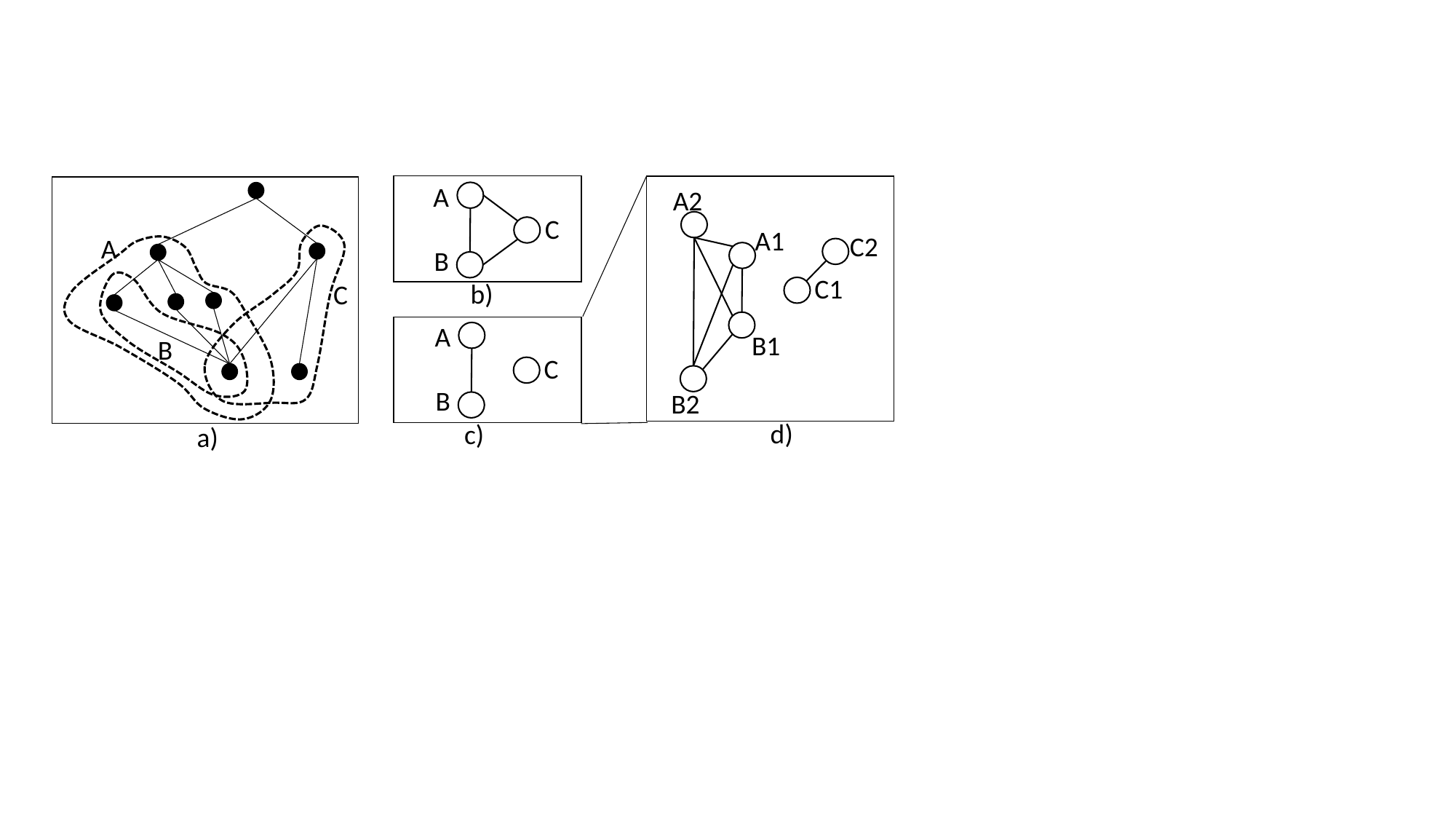

A

C

B

A2

A1
C2

C1

B1

B2

A

b)
C

A

B
C

B

d)
c)
a)